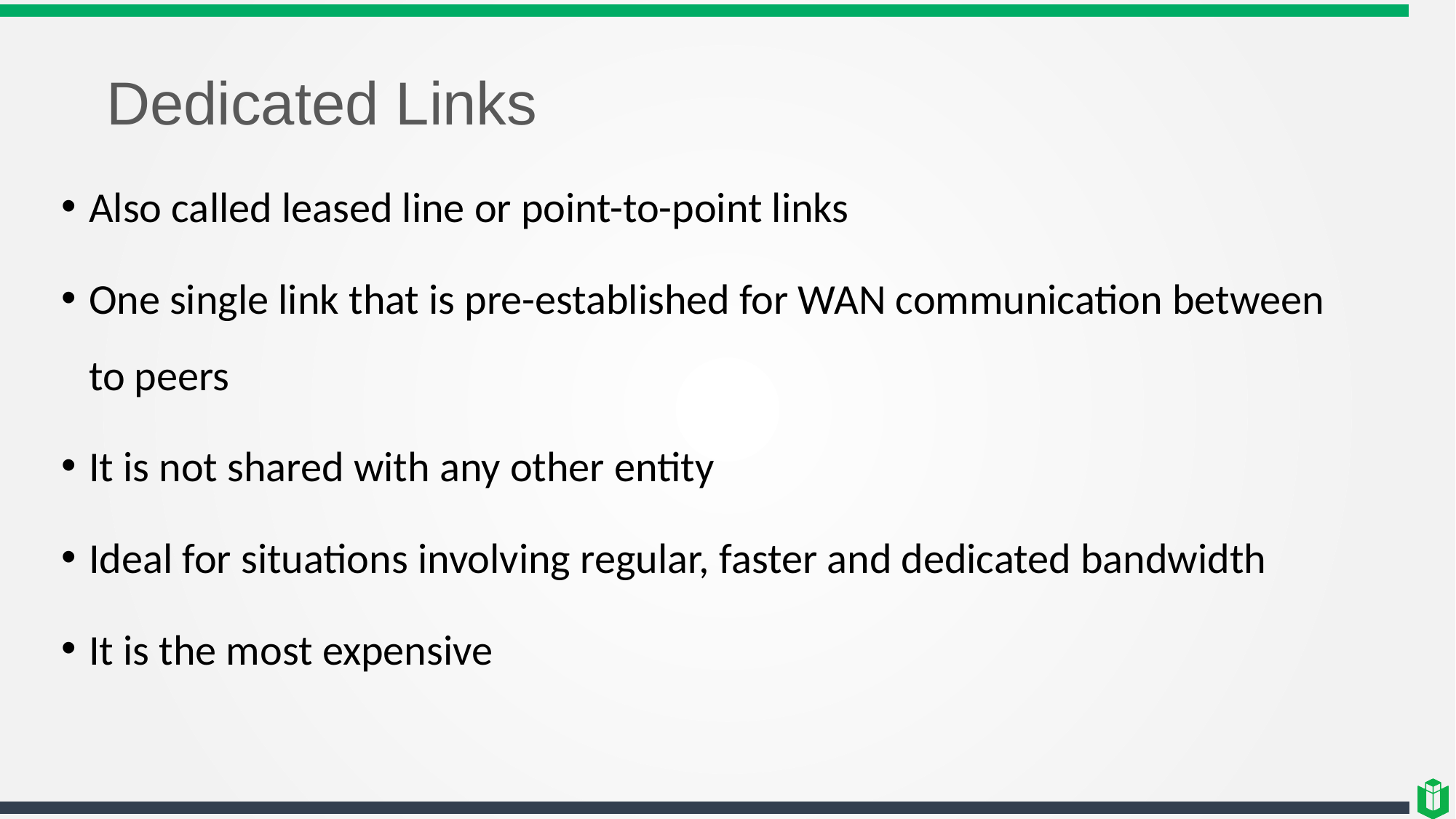

# Dedicated Links
Also called leased line or point-to-point links
One single link that is pre-established for WAN communication between to peers
It is not shared with any other entity
Ideal for situations involving regular, faster and dedicated bandwidth
It is the most expensive